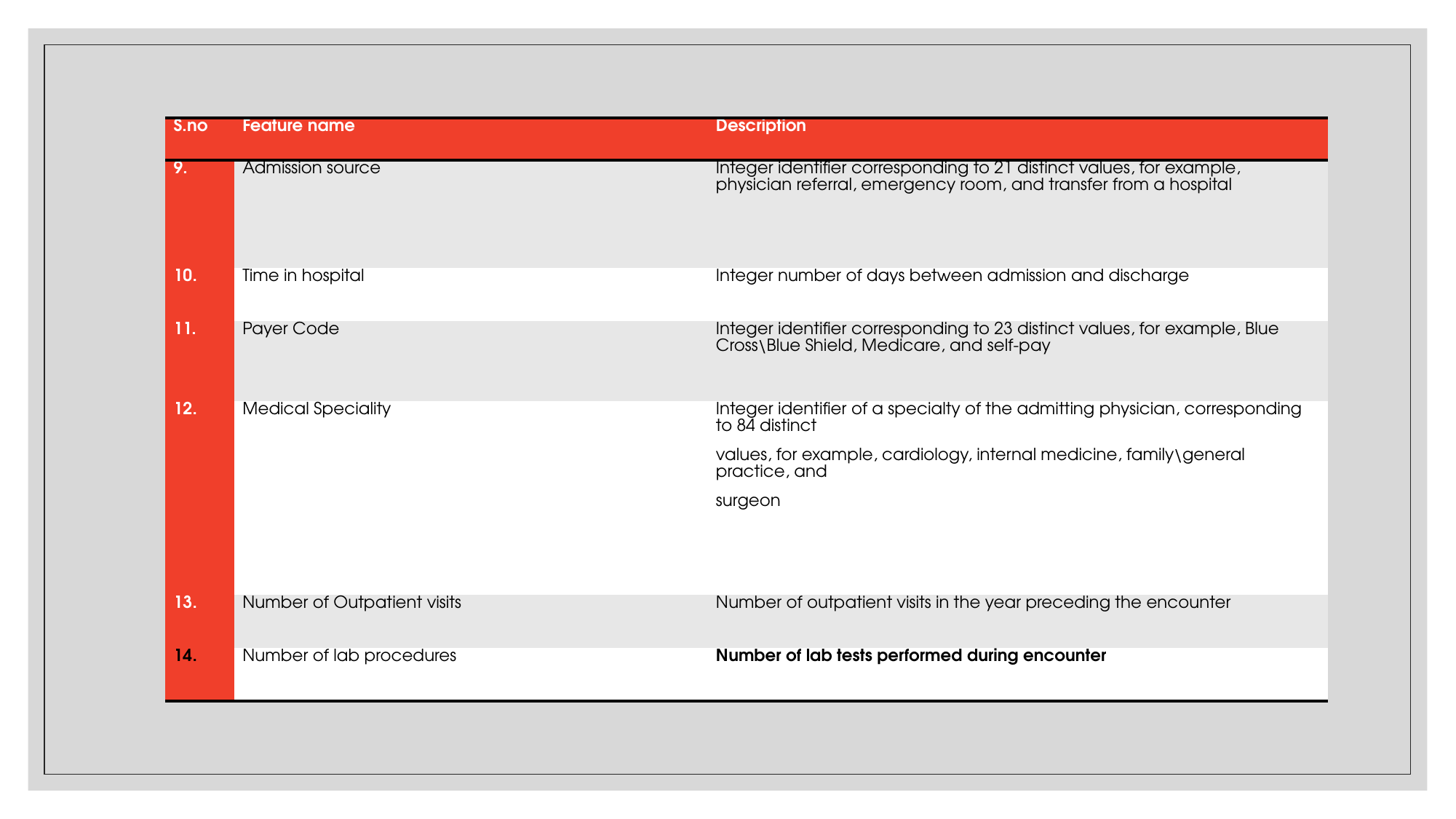

| S.no | Feature name | Description |
| --- | --- | --- |
| 9. | Admission source | Integer identifier corresponding to 21 distinct values, for example, physician referral, emergency room, and transfer from a hospital |
| 10. | Time in hospital | Integer number of days between admission and discharge |
| 11. | Payer Code | Integer identifier corresponding to 23 distinct values, for example, Blue Cross\Blue Shield, Medicare, and self-pay |
| 12. | Medical Speciality | Integer identifier of a specialty of the admitting physician, corresponding to 84 distinct values, for example, cardiology, internal medicine, family\general practice, and surgeon |
| 13. | Number of Outpatient visits | Number of outpatient visits in the year preceding the encounter |
| 14. | Number of lab procedures | Number of lab tests performed during encounter |